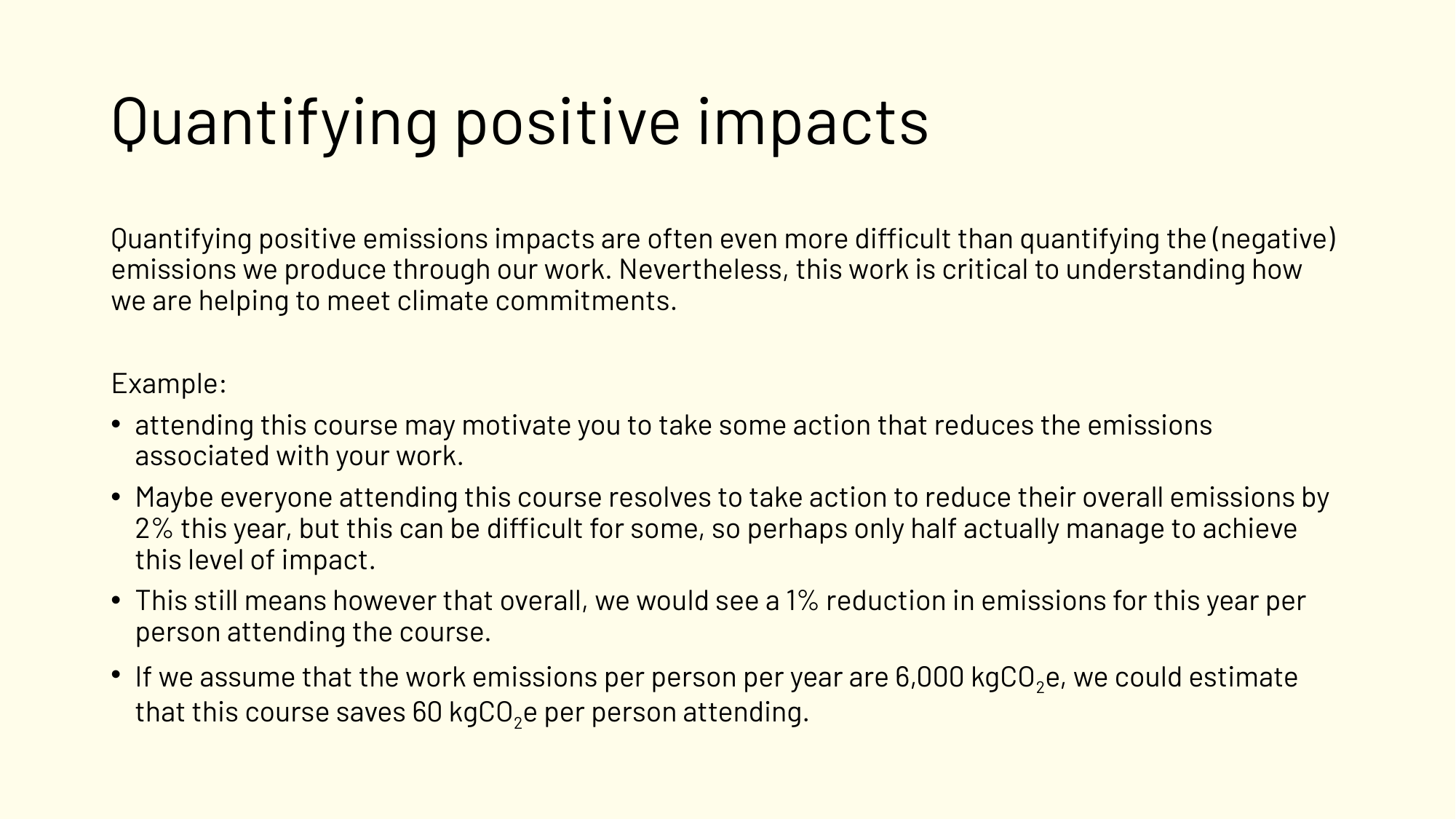

# Quantifying positive impacts
Quantifying positive emissions impacts are often even more difficult than quantifying the (negative) emissions we produce through our work. Nevertheless, this work is critical to understanding how we are helping to meet climate commitments.

Example:
attending this course may motivate you to take some action that reduces the emissions associated with your work.
Maybe everyone attending this course resolves to take action to reduce their overall emissions by 2% this year, but this can be difficult for some, so perhaps only half actually manage to achieve this level of impact.
This still means however that overall, we would see a 1% reduction in emissions for this year per person attending the course.
If we assume that the work emissions per person per year are 6,000 kgCO2e, we could estimate that this course saves 60 kgCO2e per person attending.